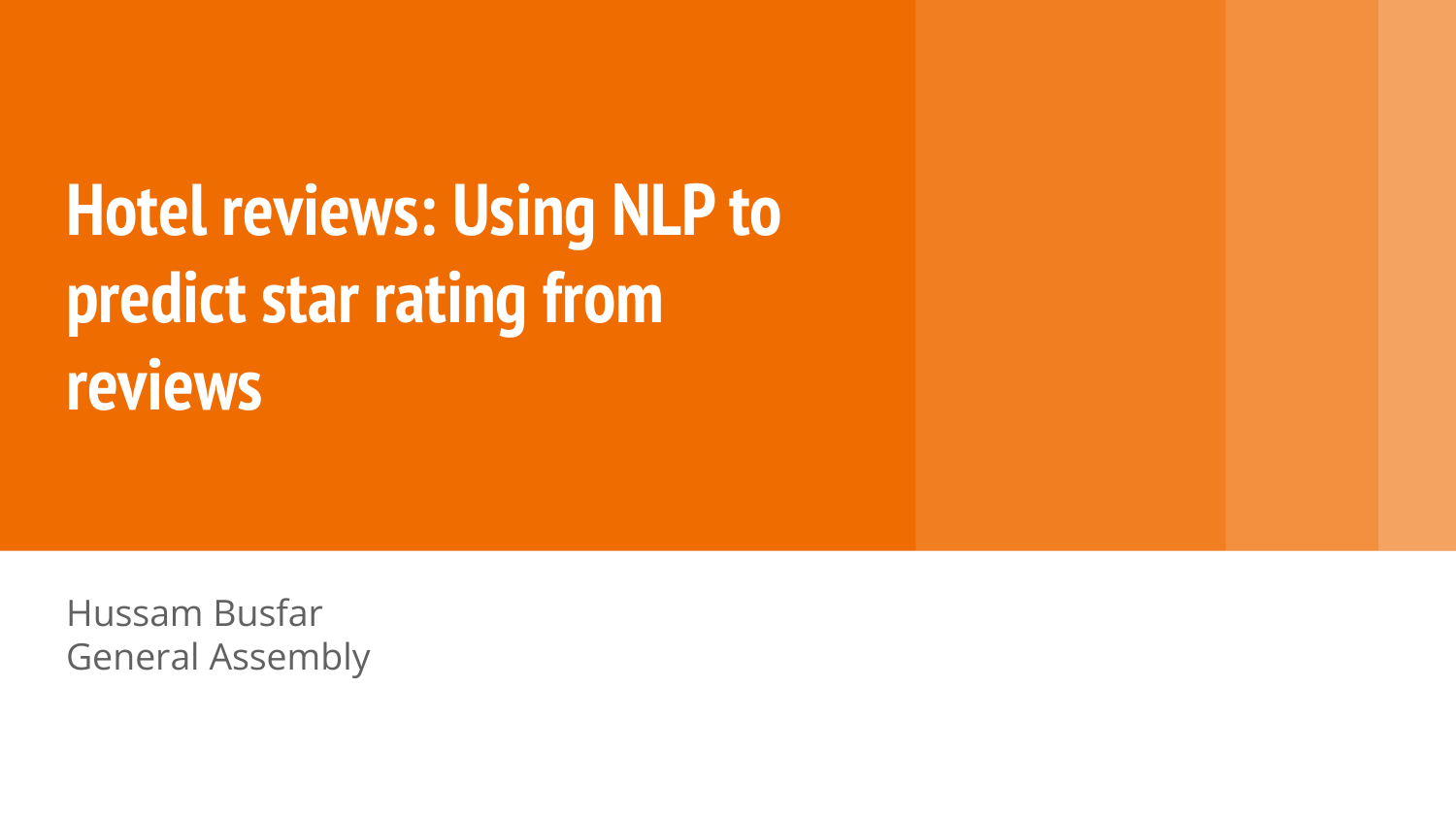

# Hotel reviews: Using NLP to predict star rating from reviews

Hussam Busfar
General Assembly